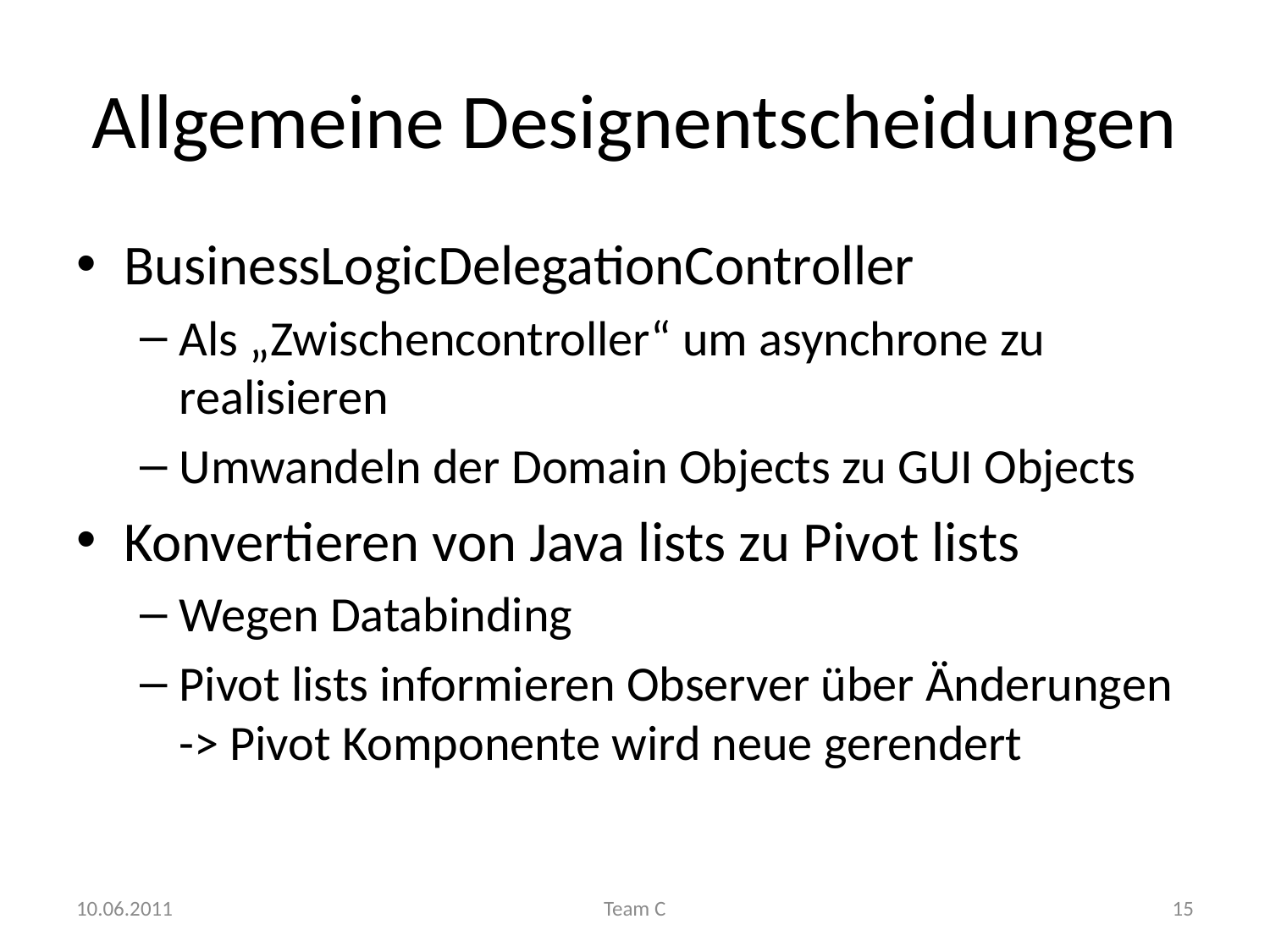

# Allgemeine Designentscheidungen
BusinessLogicDelegationController
Als „Zwischencontroller“ um asynchrone zu realisieren
Umwandeln der Domain Objects zu GUI Objects
Konvertieren von Java lists zu Pivot lists
Wegen Databinding
Pivot lists informieren Observer über Änderungen -> Pivot Komponente wird neue gerendert
10.06.2011
Team C
15